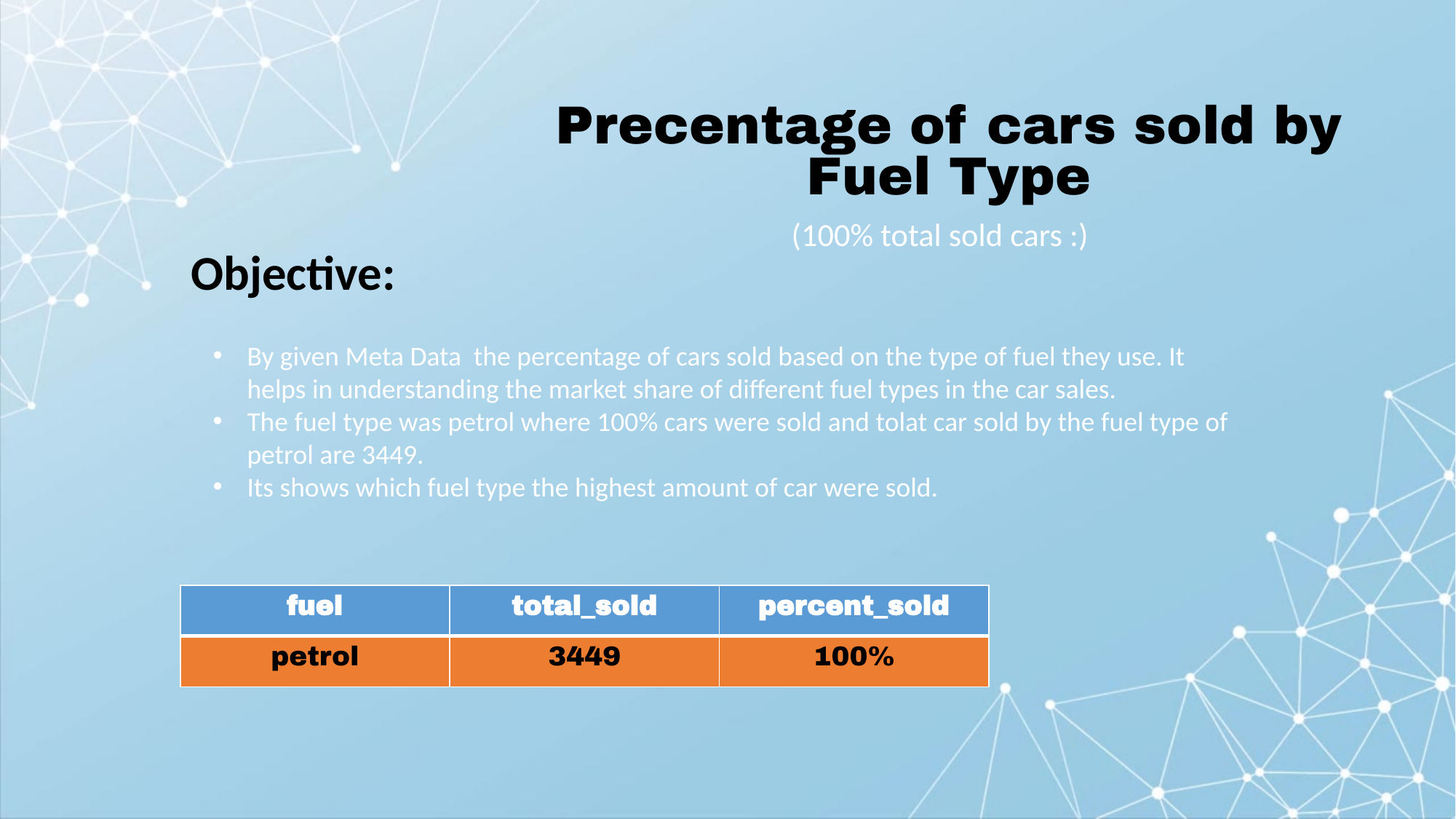

# Precentage of cars sold by Fuel Type (100% total sold cars :)
Objective:
By given Meta Data  the percentage of cars sold based on the type of fuel they use. It helps in understanding the market share of different fuel types in the car sales.
The fuel type was petrol where 100% cars were sold and tolat car sold by the fuel type of petrol are 3449.
Its shows which fuel type the highest amount of car were sold.

| fuel | total\_sold | percent\_sold |
| --- | --- | --- |
| petrol | 3449 | 100% |